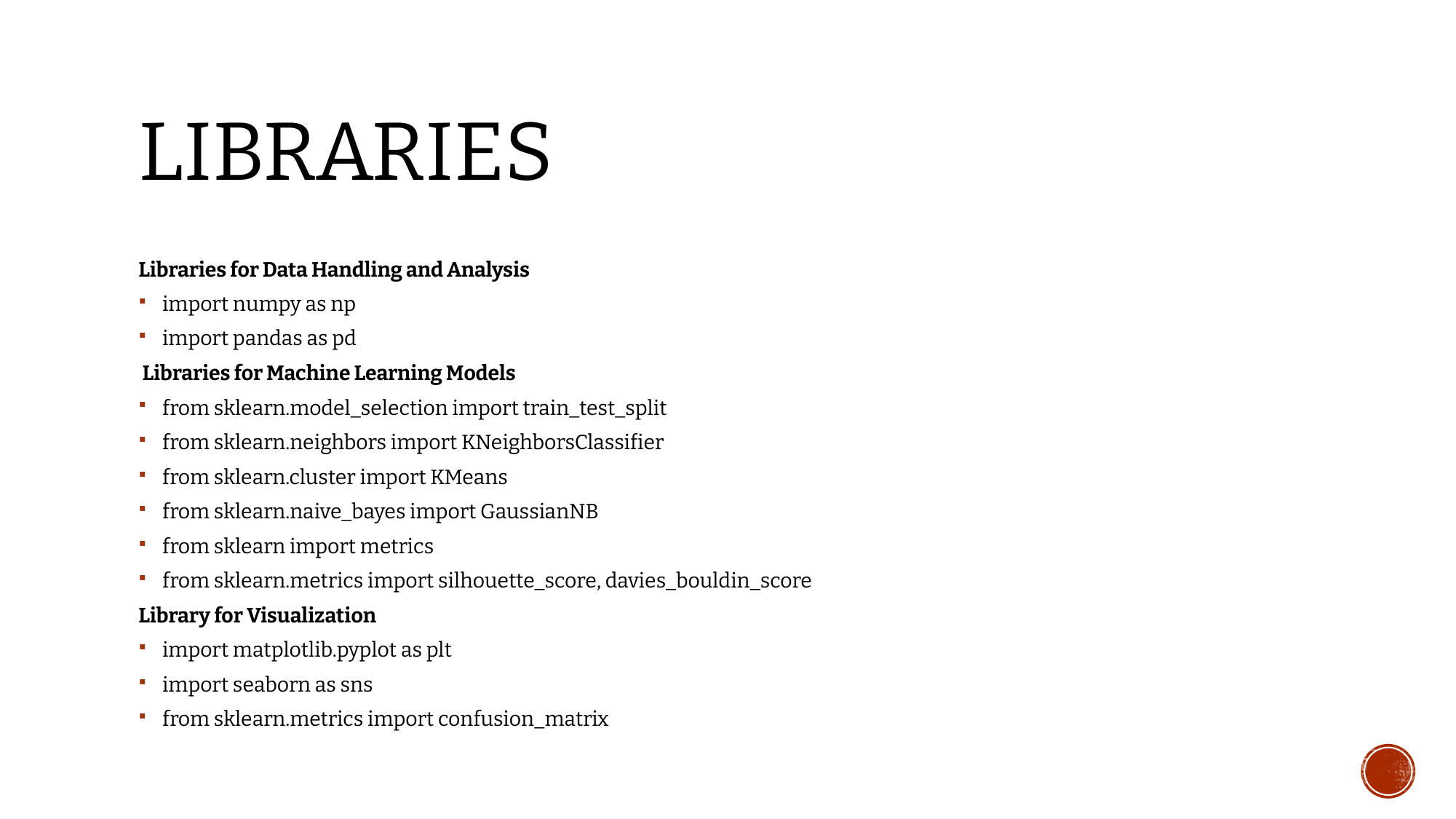

# Libraries
Libraries for Data Handling and Analysis
import numpy as np
import pandas as pd
 Libraries for Machine Learning Models
from sklearn.model_selection import train_test_split
from sklearn.neighbors import KNeighborsClassifier
from sklearn.cluster import KMeans
from sklearn.naive_bayes import GaussianNB
from sklearn import metrics
from sklearn.metrics import silhouette_score, davies_bouldin_score
Library for Visualization
import matplotlib.pyplot as plt
import seaborn as sns
from sklearn.metrics import confusion_matrix